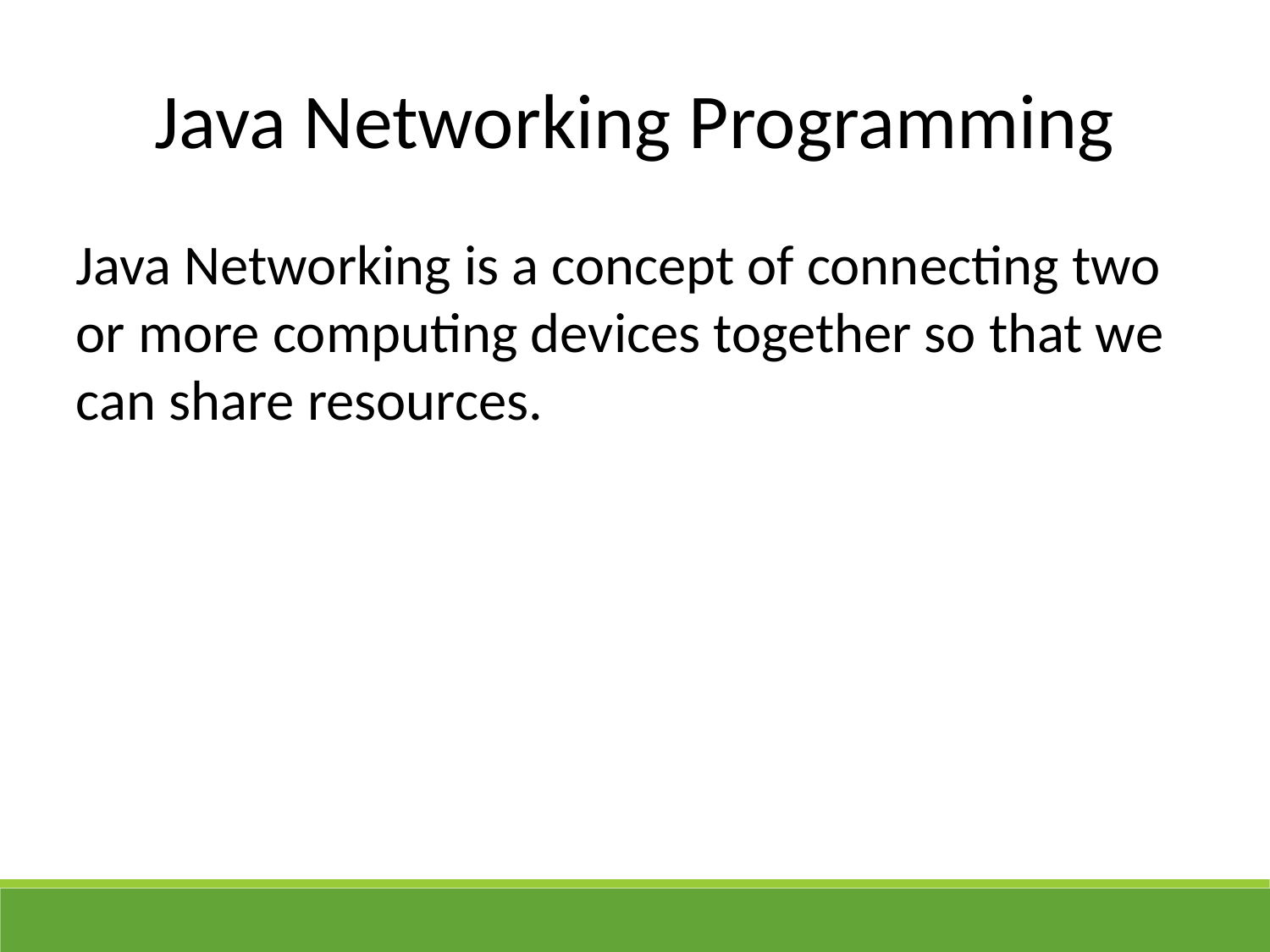

Java Networking Programming
Java Networking is a concept of connecting two or more computing devices together so that we can share resources.